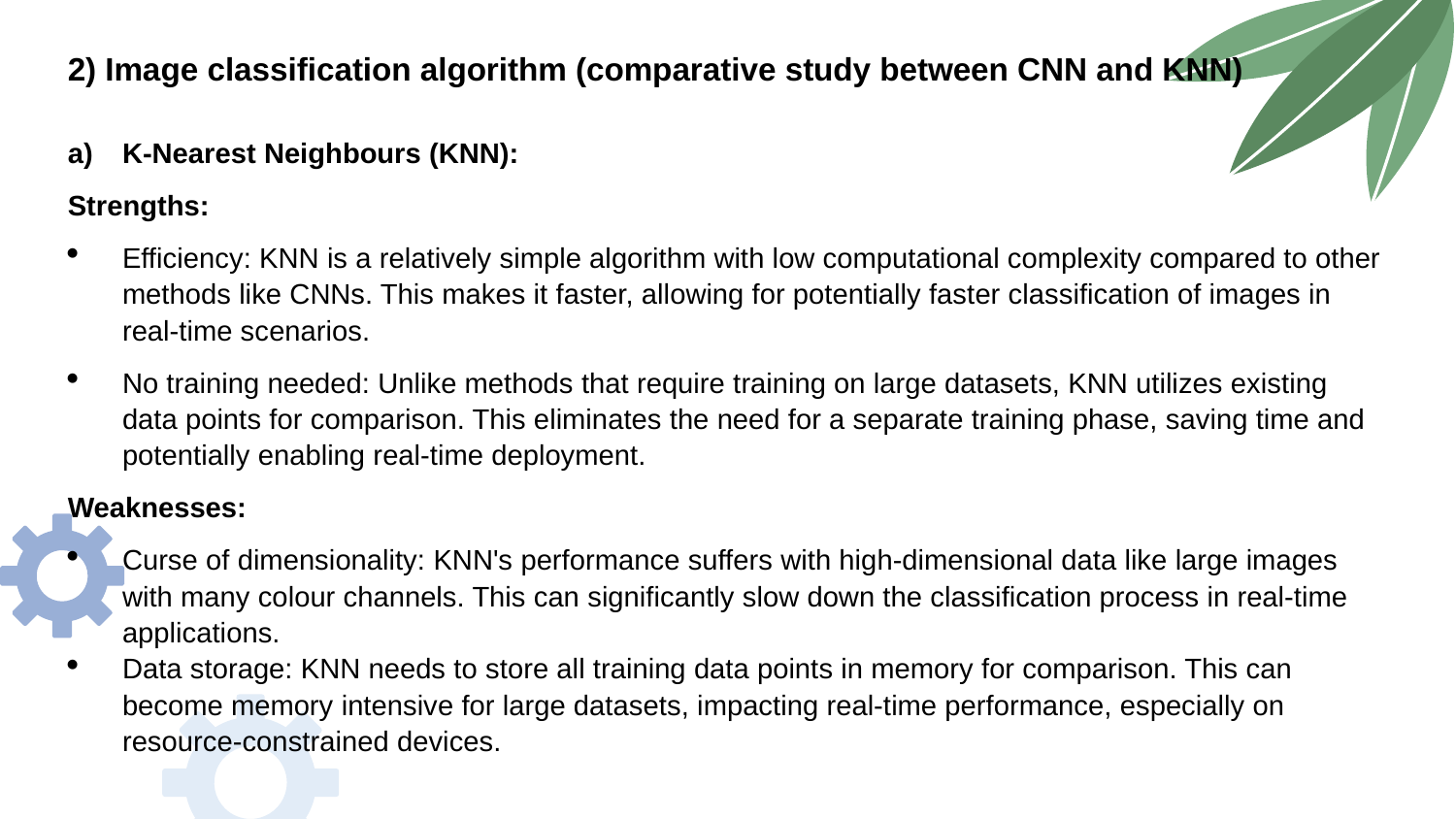

2) Image classification algorithm (comparative study between CNN and KNN)

K-Nearest Neighbours (KNN):
Strengths:
Efficiency: KNN is a relatively simple algorithm with low computational complexity compared to other methods like CNNs. This makes it faster, allowing for potentially faster classification of images in real-time scenarios.
No training needed: Unlike methods that require training on large datasets, KNN utilizes existing data points for comparison. This eliminates the need for a separate training phase, saving time and potentially enabling real-time deployment.
Weaknesses:
Curse of dimensionality: KNN's performance suffers with high-dimensional data like large images with many colour channels. This can significantly slow down the classification process in real-time applications.
Data storage: KNN needs to store all training data points in memory for comparison. This can become memory intensive for large datasets, impacting real-time performance, especially on resource-constrained devices.